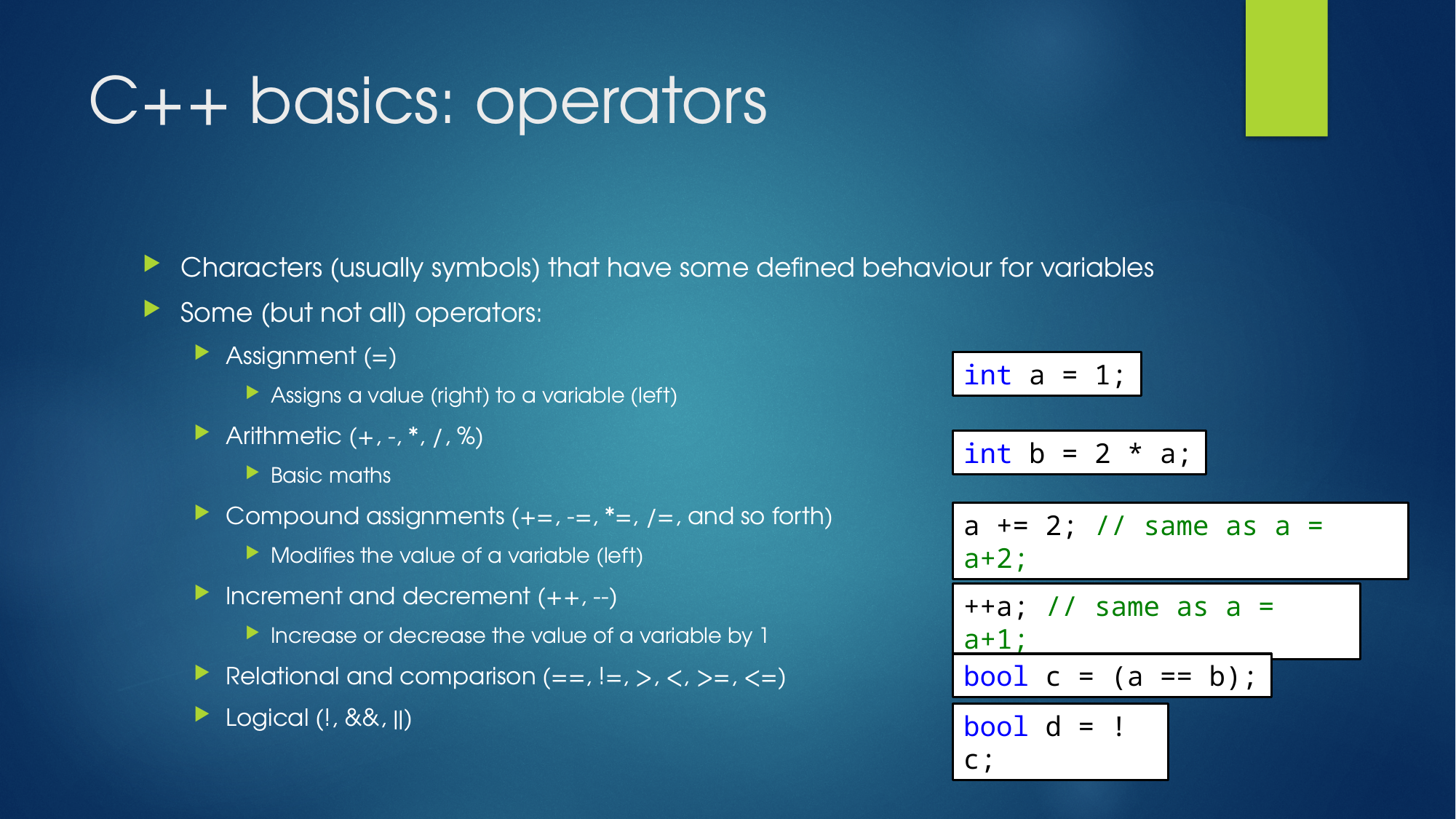

# C++ basics: operators
Characters (usually symbols) that have some defined behaviour for variables
Some (but not all) operators:
Assignment (=)
Assigns a value (right) to a variable (left)
Arithmetic (+, -, *, /, %)
Basic maths
Compound assignments (+=, -=, *=, /=, and so forth)
Modifies the value of a variable (left)
Increment and decrement (++, --)
Increase or decrease the value of a variable by 1
Relational and comparison (==, !=, >, <, >=, <=)
Logical (!, &&, ||)
int a = 1;
int b = 2 * a;
a += 2; // same as a = a+2;
++a; // same as a = a+1;
bool c = (a == b);
bool d = !c;